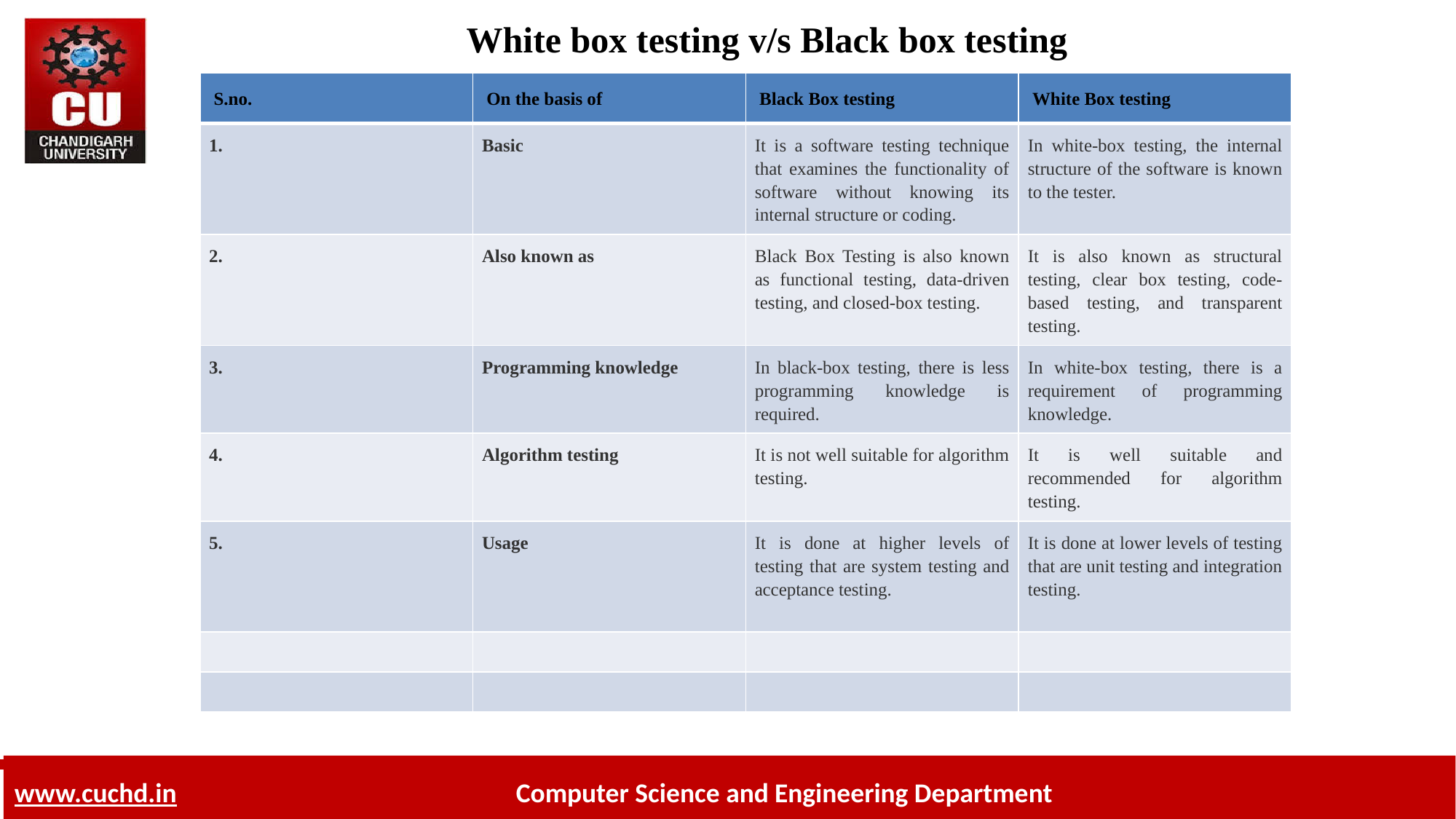

# White box testing v/s Black box testing
| S.no. | On the basis of | Black Box testing | White Box testing |
| --- | --- | --- | --- |
| 1. | Basic | It is a software testing technique that examines the functionality of software without knowing its internal structure or coding. | In white-box testing, the internal structure of the software is known to the tester. |
| 2. | Also known as | Black Box Testing is also known as functional testing, data-driven testing, and closed-box testing. | It is also known as structural testing, clear box testing, code-based testing, and transparent testing. |
| 3. | Programming knowledge | In black-box testing, there is less programming knowledge is required. | In white-box testing, there is a requirement of programming knowledge. |
| 4. | Algorithm testing | It is not well suitable for algorithm testing. | It is well suitable and recommended for algorithm testing. |
| 5. | Usage | It is done at higher levels of testing that are system testing and acceptance testing. | It is done at lower levels of testing that are unit testing and integration testing. |
|  |  |  |  |
|  |  |  |  |